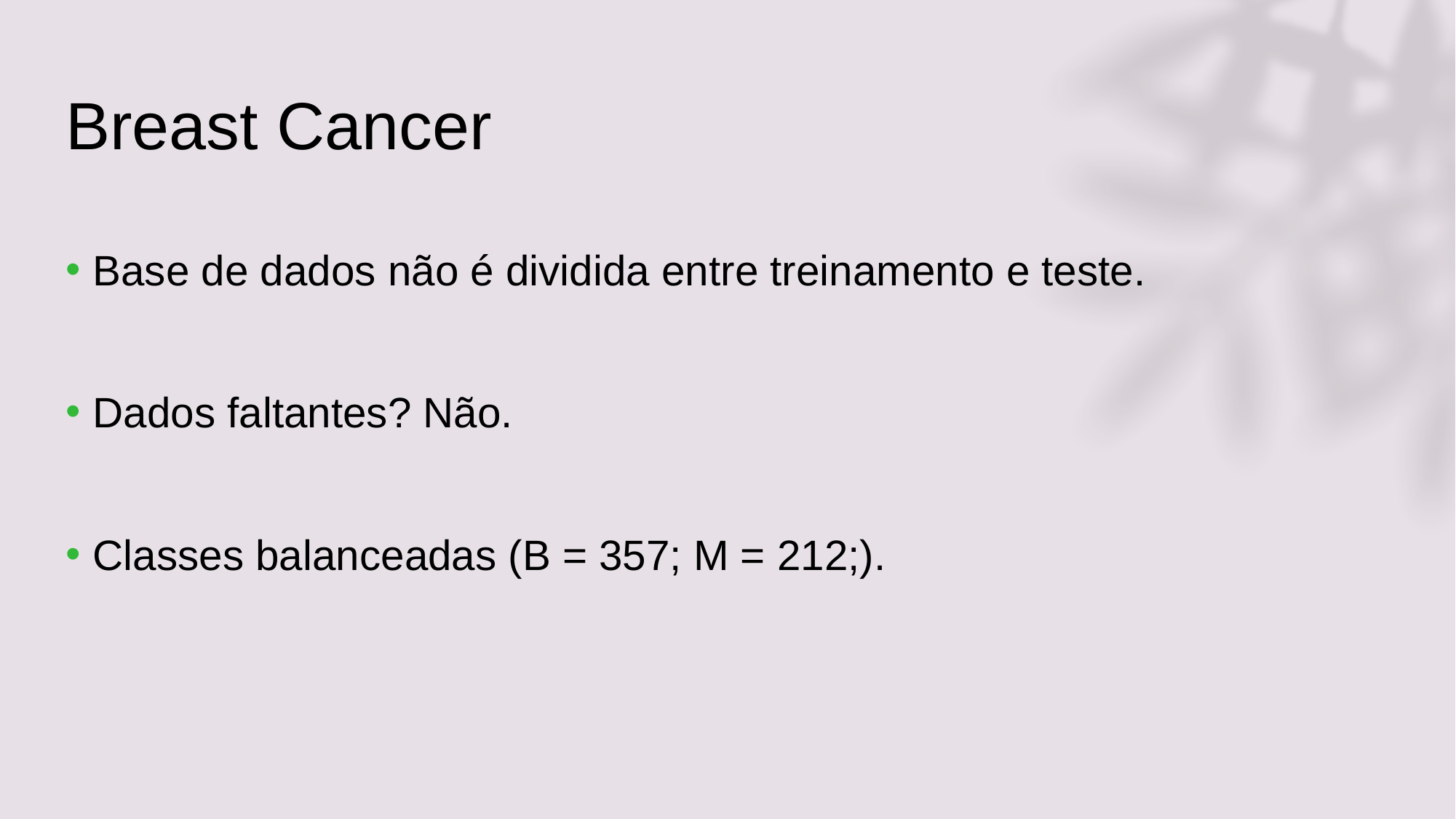

# Breast Cancer
Base de dados não é dividida entre treinamento e teste.

Dados faltantes? Não.

Classes balanceadas (B = 357; M = 212;).